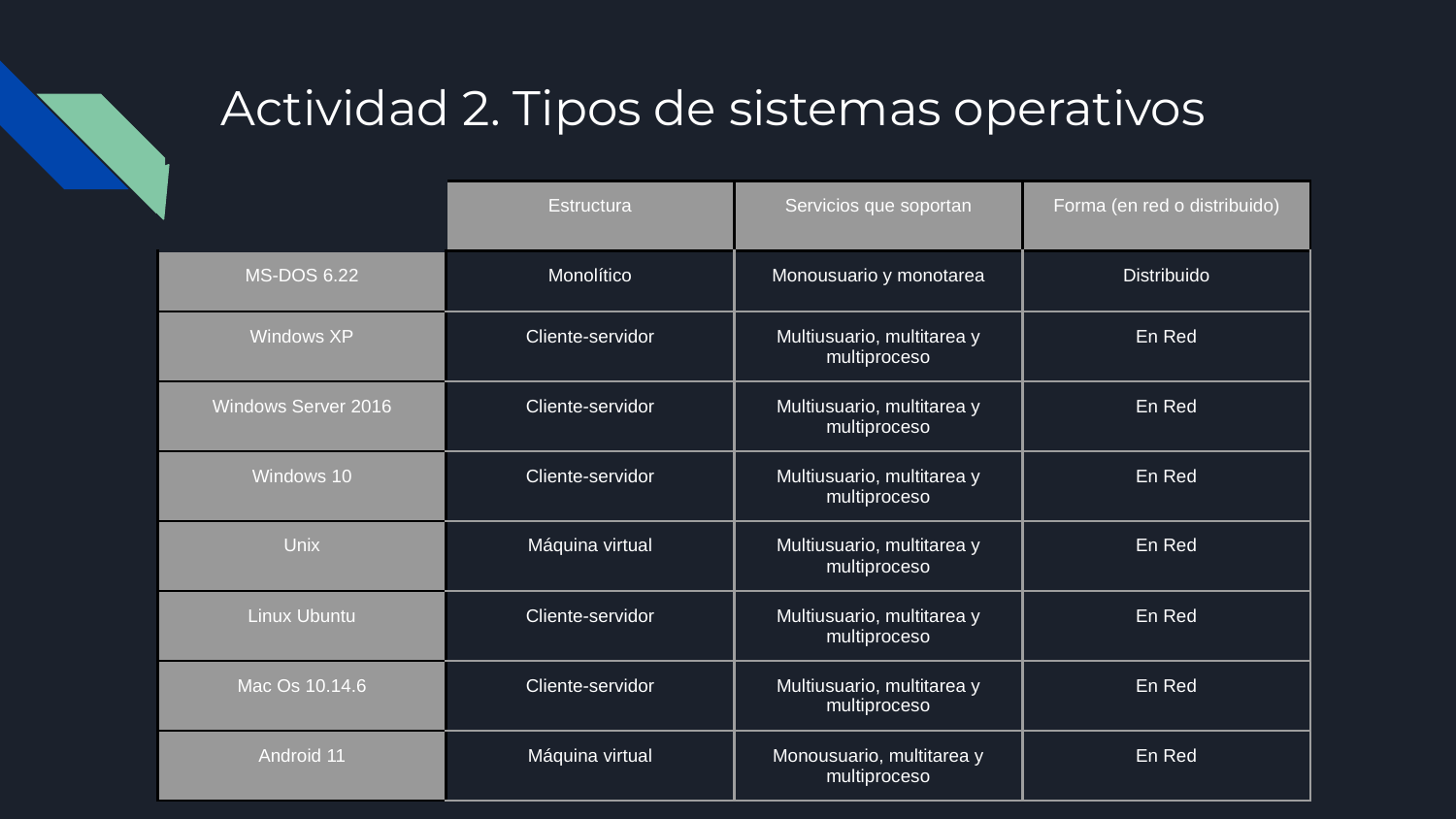

# Actividad 2. Tipos de sistemas operativos

|  | Estructura | Servicios que soportan | Forma (en red o distribuido) |
| --- | --- | --- | --- |
| MS-DOS 6.22 | Monolítico | Monousuario y monotarea | Distribuido |
| Windows XP | Cliente-servidor | Multiusuario, multitarea y multiproceso | En Red |
| Windows Server 2016 | Cliente-servidor | Multiusuario, multitarea y multiproceso | En Red |
| Windows 10 | Cliente-servidor | Multiusuario, multitarea y multiproceso | En Red |
| Unix | Máquina virtual | Multiusuario, multitarea y multiproceso | En Red |
| Linux Ubuntu | Cliente-servidor | Multiusuario, multitarea y multiproceso | En Red |
| Mac Os 10.14.6 | Cliente-servidor | Multiusuario, multitarea y multiproceso | En Red |
| Android 11 | Máquina virtual | Monousuario, multitarea y multiproceso | En Red |